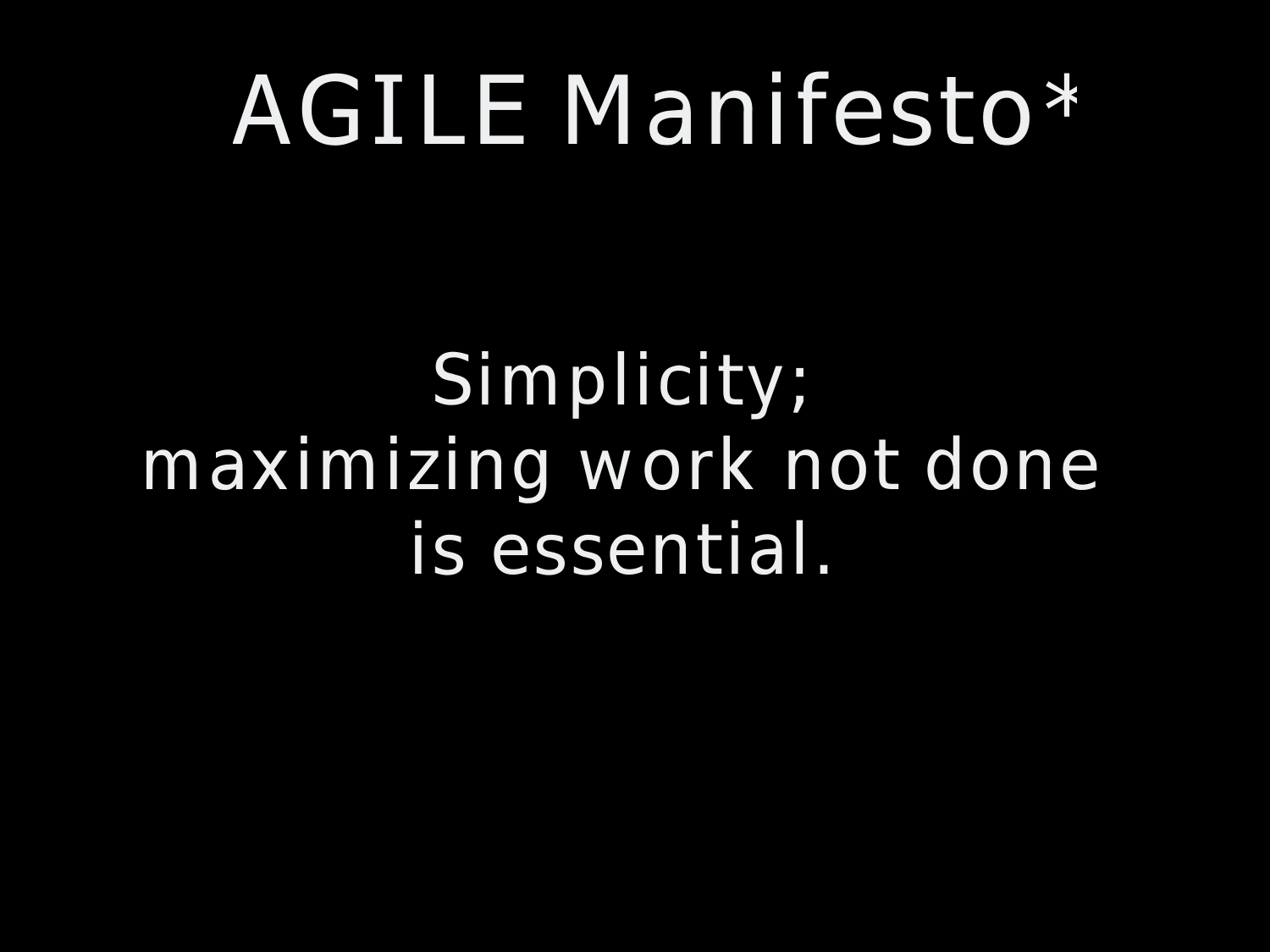

AGILE Manifesto*
Simplicity;
maximizing work not done,
is essential.